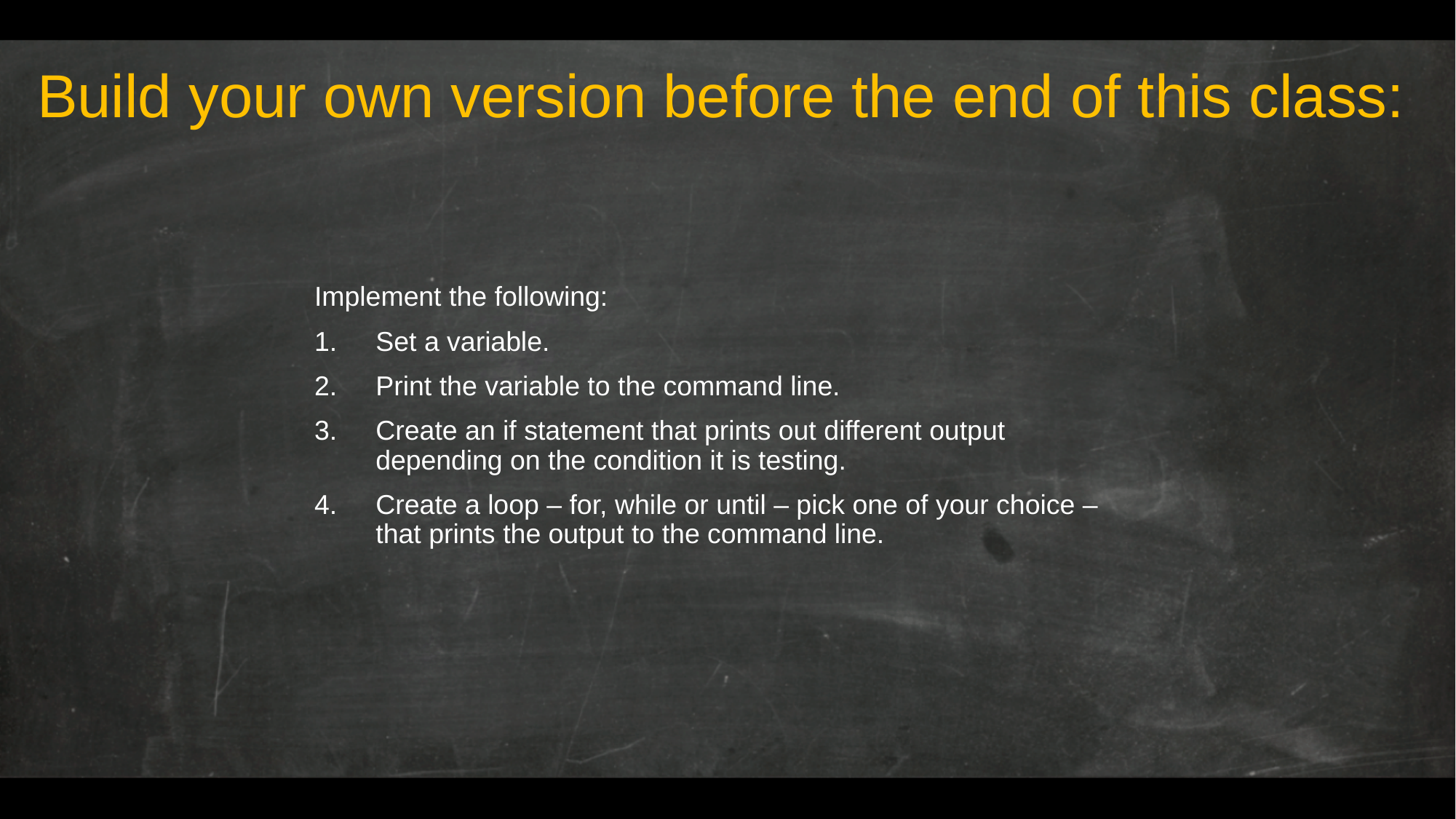

# Build your own version before the end of this class:
Implement the following:
Set a variable.
Print the variable to the command line.
Create an if statement that prints out different output depending on the condition it is testing.
Create a loop – for, while or until – pick one of your choice – that prints the output to the command line.